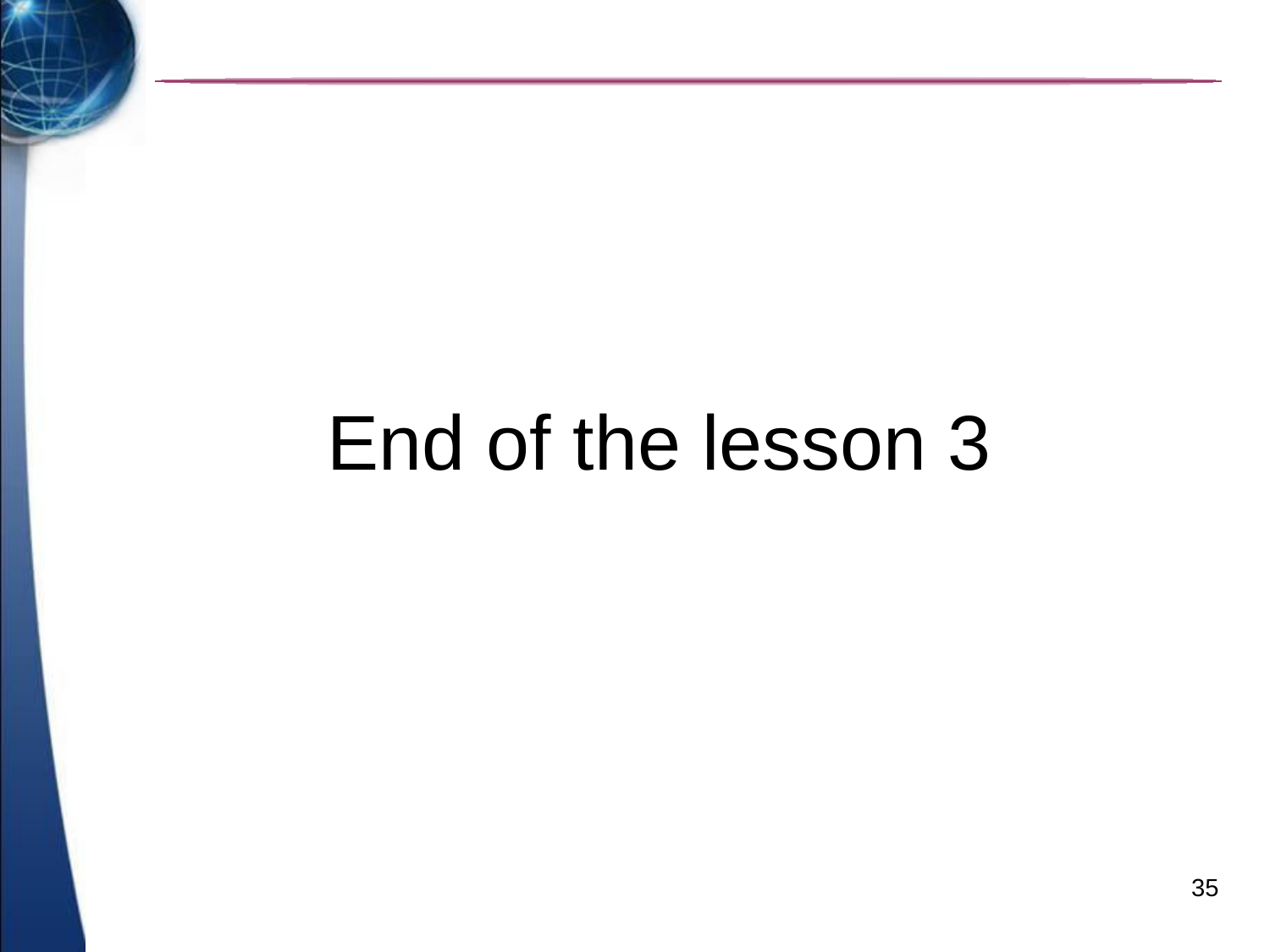

# End of the lesson 3
35